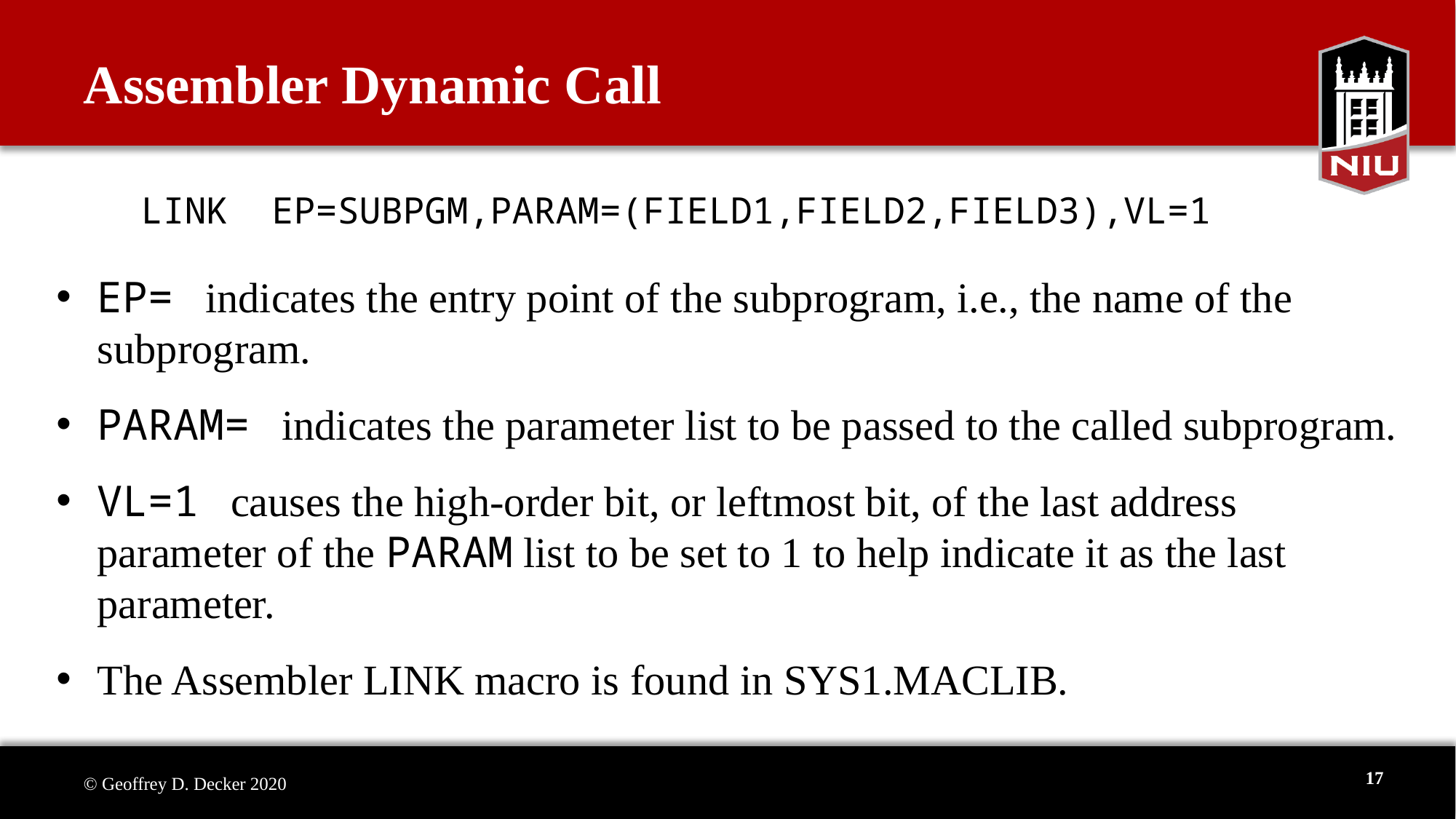

# Assembler Dynamic Call

        LINK  EP=SUBPGM,PARAM=(FIELD1,FIELD2,FIELD3),VL=1

EP=   indicates the entry point of the subprogram, i.e., the name of the subprogram.

PARAM=   indicates the parameter list to be passed to the called subprogram.

VL=1   causes the high-order bit, or leftmost bit, of the last address parameter of the PARAM list to be set to 1 to help indicate it as the last parameter.

The Assembler LINK macro is found in SYS1.MACLIB.

17
© Geoffrey D. Decker 2020